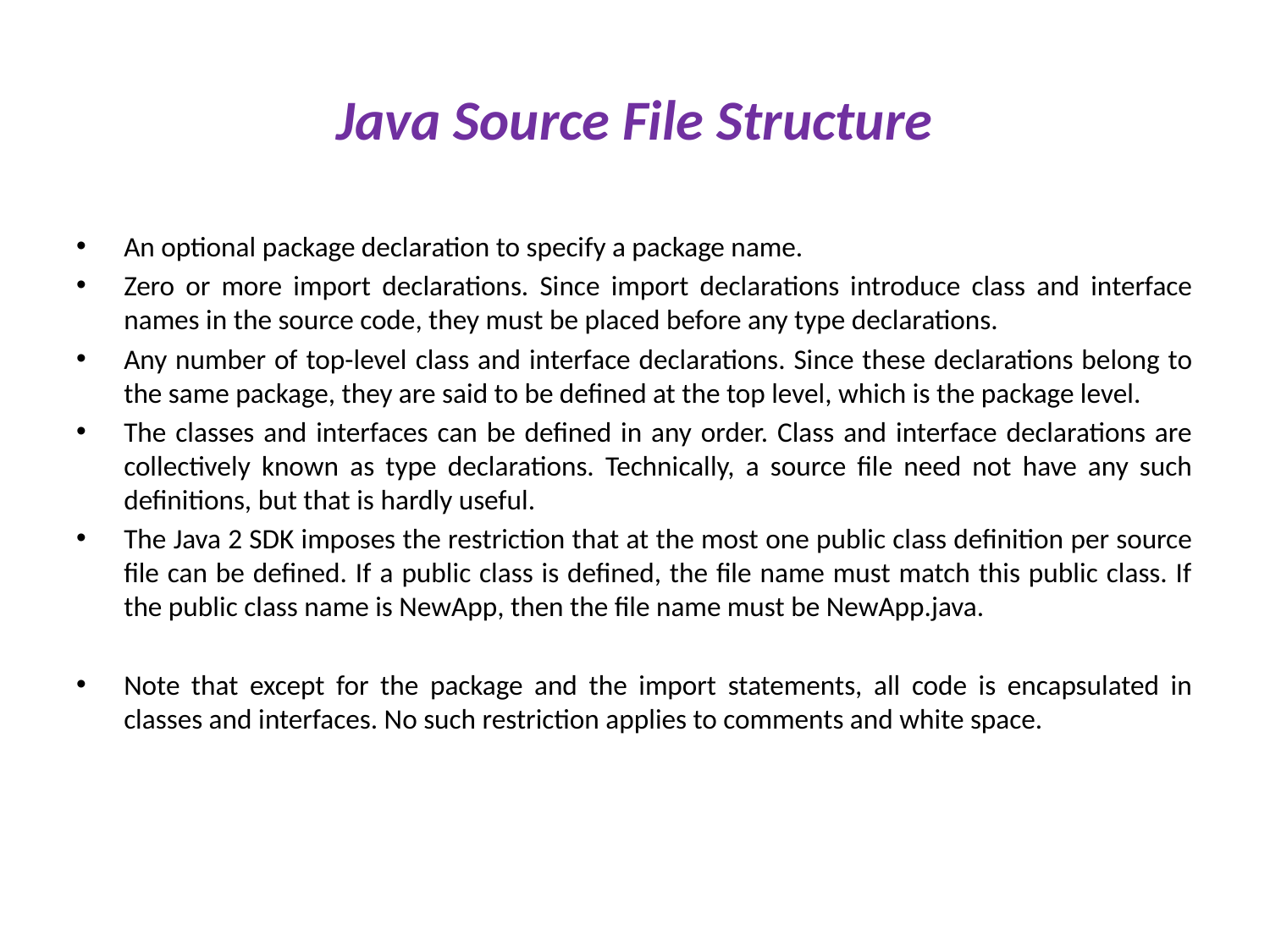

# Java Source File Structure
An optional package declaration to specify a package name.
Zero or more import declarations. Since import declarations introduce class and interface names in the source code, they must be placed before any type declarations.
Any number of top-level class and interface declarations. Since these declarations belong to the same package, they are said to be defined at the top level, which is the package level.
The classes and interfaces can be defined in any order. Class and interface declarations are collectively known as type declarations. Technically, a source file need not have any such definitions, but that is hardly useful.
The Java 2 SDK imposes the restriction that at the most one public class definition per source file can be defined. If a public class is defined, the file name must match this public class. If the public class name is NewApp, then the file name must be NewApp.java.

Note that except for the package and the import statements, all code is encapsulated in classes and interfaces. No such restriction applies to comments and white space.